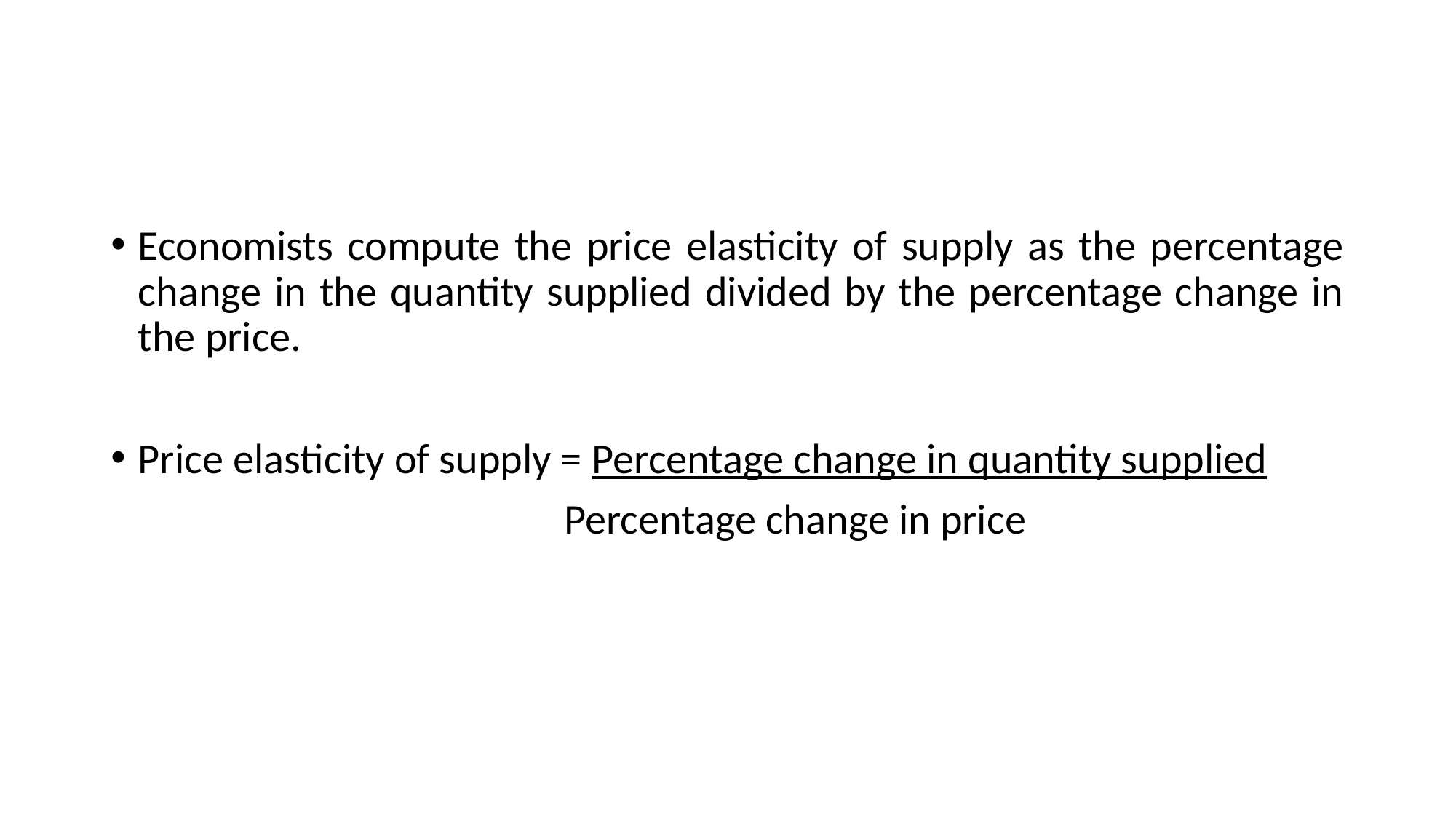

#
Economists compute the price elasticity of supply as the percentage change in the quantity supplied divided by the percentage change in the price.

Price elasticity of supply = Percentage change in quantity supplied
                                               Percentage change in price